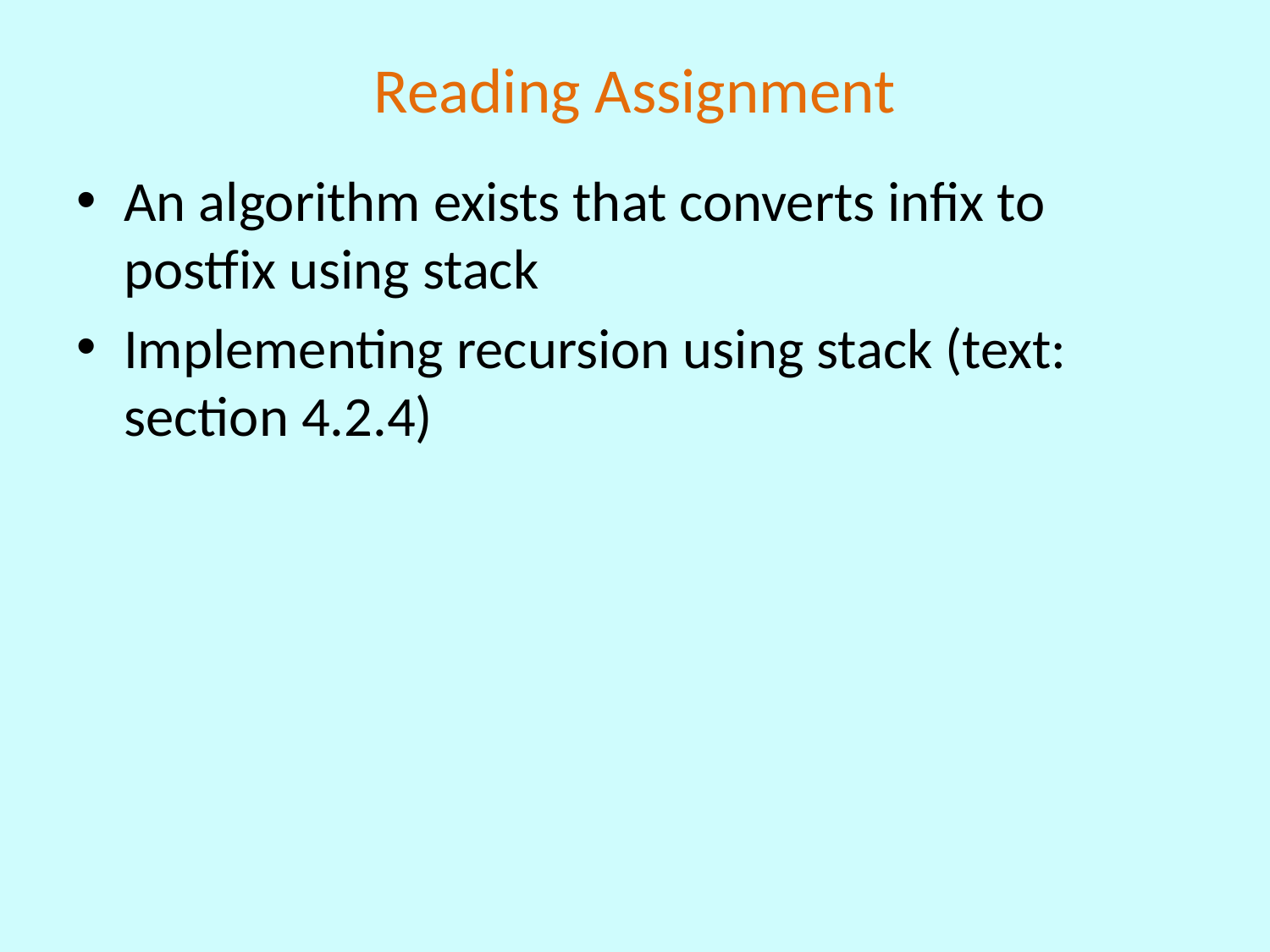

# Reading Assignment
An algorithm exists that converts infix to postfix using stack
Implementing recursion using stack (text: section 4.2.4)